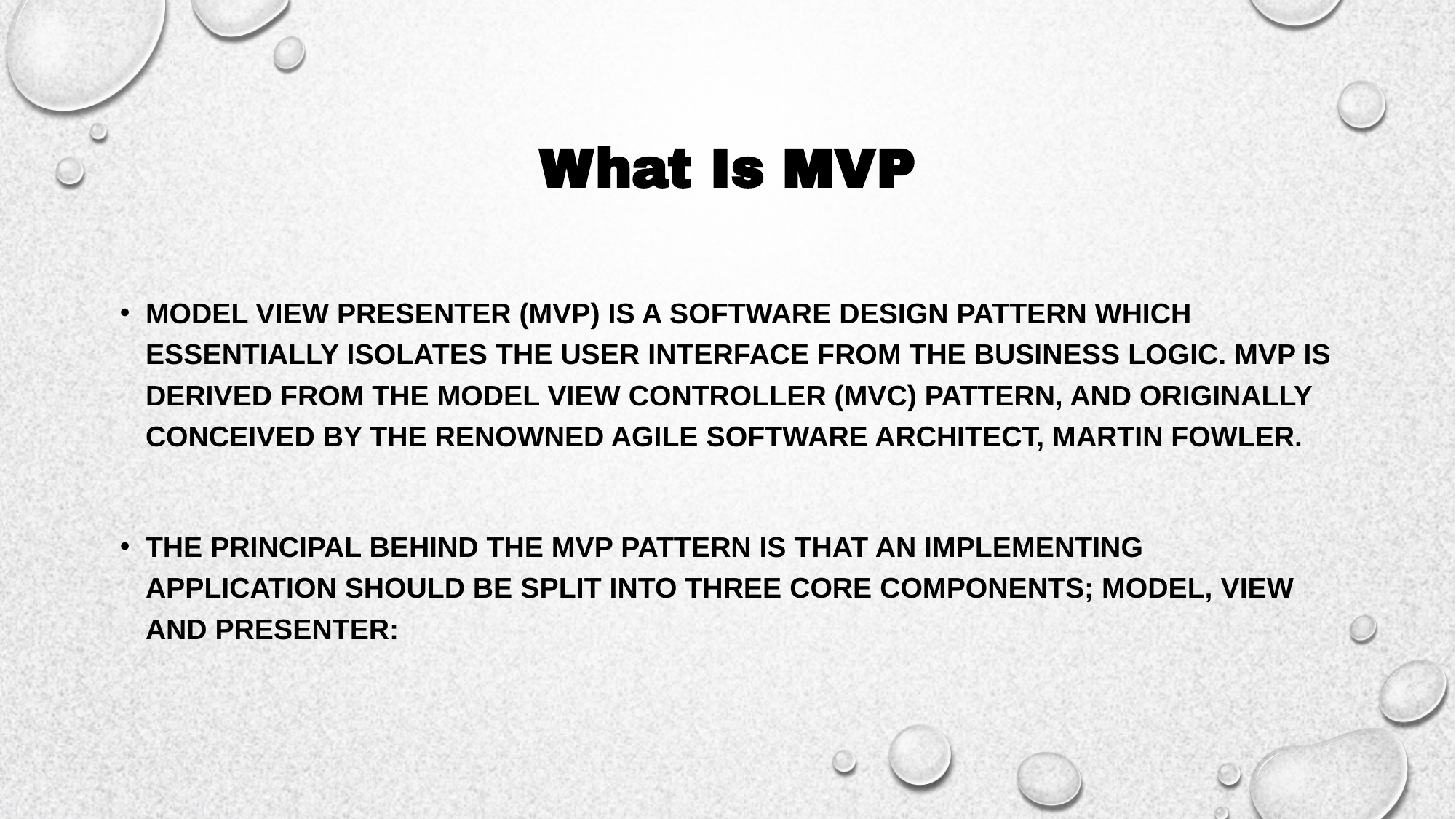

# What Is MVP
MODEL VIEW PRESENTER (MVP) IS A SOFTWARE DESIGN PATTERN WHICH ESSENTIALLY ISOLATES THE USER INTERFACE FROM THE BUSINESS LOGIC. MVP IS DERIVED FROM THE MODEL VIEW CONTROLLER (MVC) PATTERN, AND ORIGINALLY CONCEIVED BY THE RENOWNED AGILE SOFTWARE ARCHITECT, MARTIN FOWLER.

THE PRINCIPAL BEHIND THE MVP PATTERN IS THAT AN IMPLEMENTING APPLICATION SHOULD BE SPLIT INTO THREE CORE COMPONENTS; MODEL, VIEW AND PRESENTER: